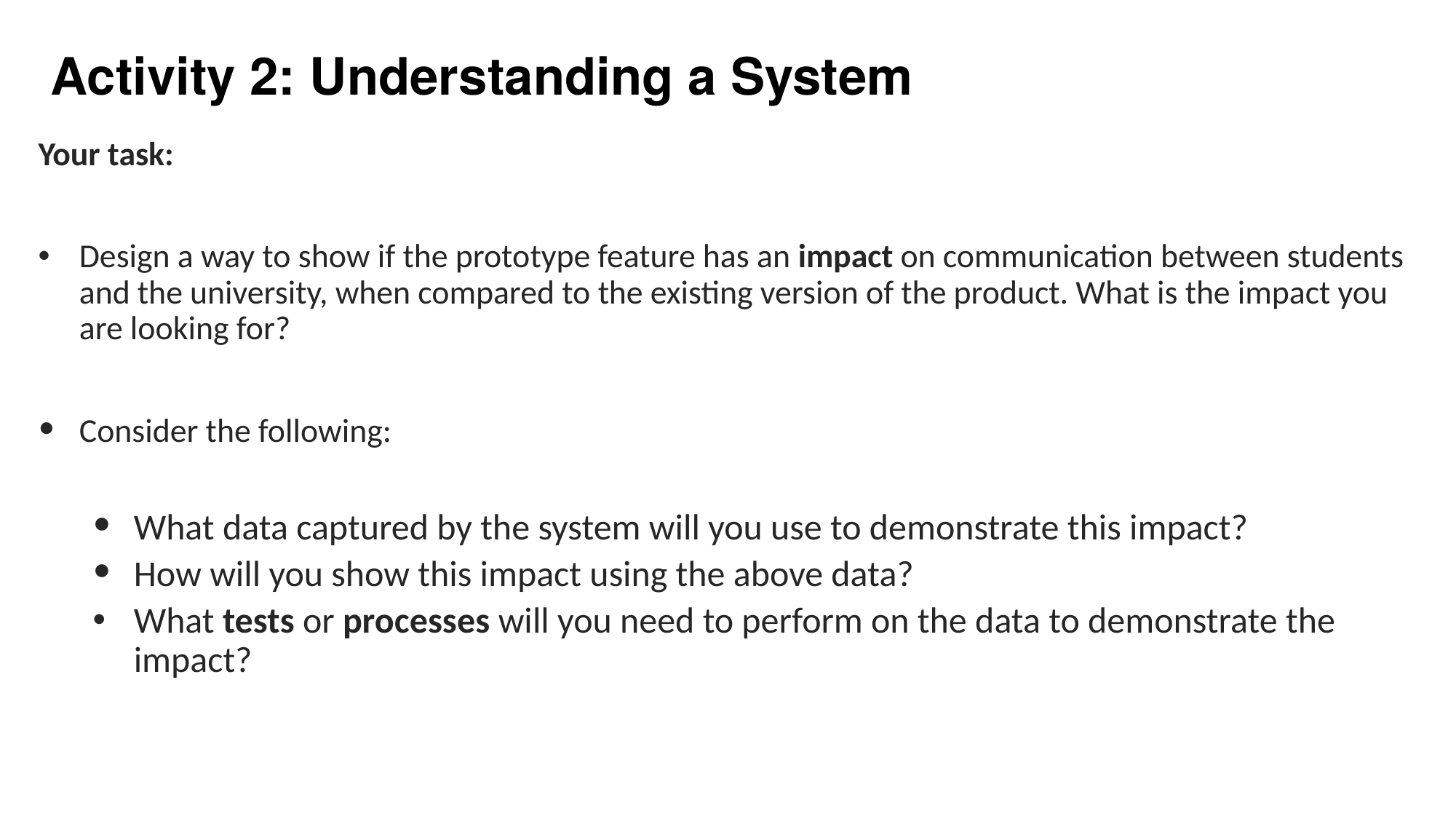

# Activity 2: Understanding a System
Your task:

Design a way to show if the prototype feature has an impact on communication between students and the university, when compared to the existing version of the product. What is the impact you are looking for?

Consider the following:

What data captured by the system will you use to demonstrate this impact?
How will you show this impact using the above data?
What tests or processes will you need to perform on the data to demonstrate the impact?